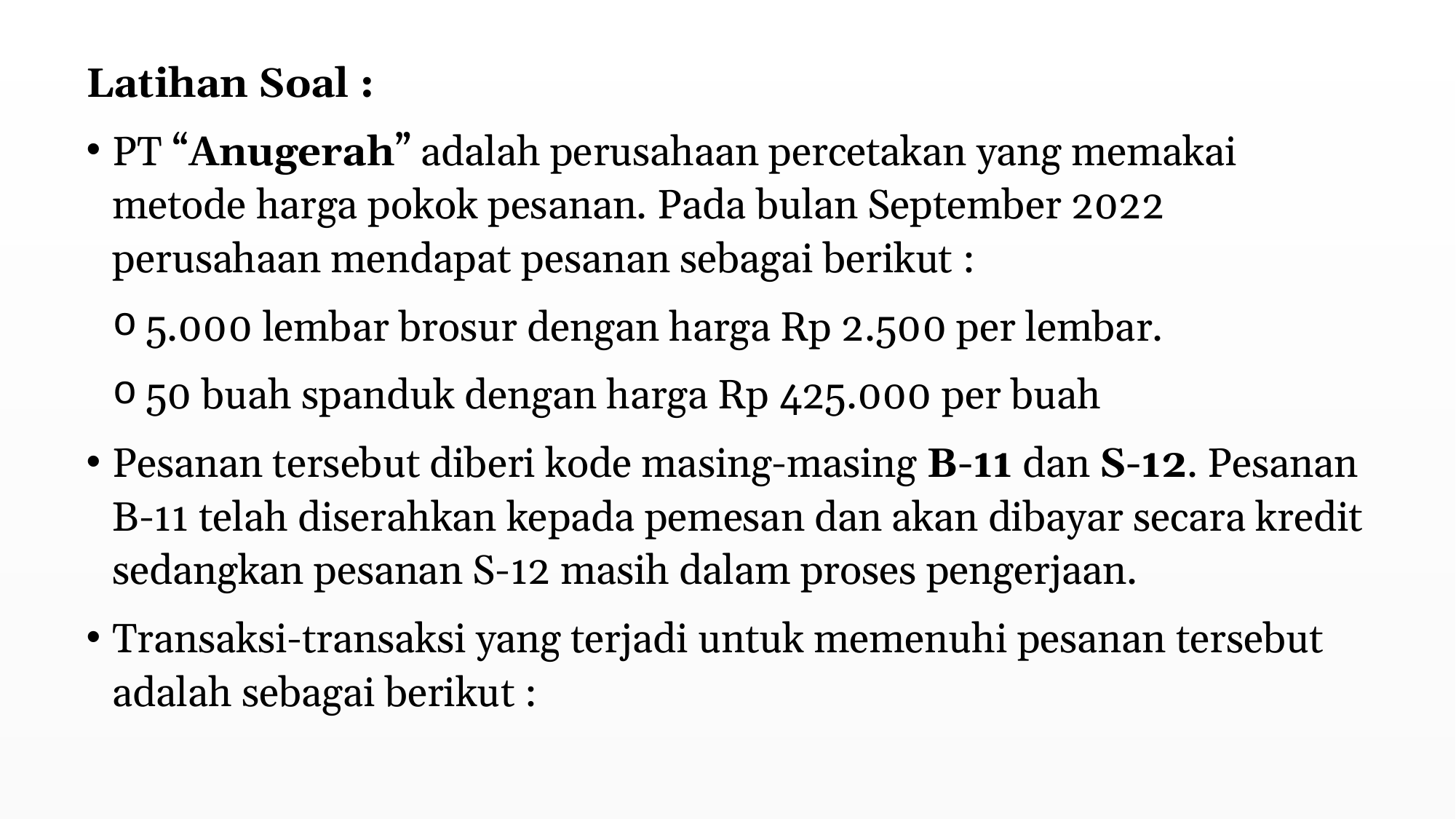

Latihan Soal :
PT “Anugerah” adalah perusahaan percetakan yang memakai metode harga pokok pesanan. Pada bulan September 2022 perusahaan mendapat pesanan sebagai berikut :
5.000 lembar brosur dengan harga Rp 2.500 per lembar.
50 buah spanduk dengan harga Rp 425.000 per buah
Pesanan tersebut diberi kode masing-masing B-11 dan S-12. Pesanan B-11 telah diserahkan kepada pemesan dan akan dibayar secara kredit sedangkan pesanan S-12 masih dalam proses pengerjaan.
Transaksi-transaksi yang terjadi untuk memenuhi pesanan tersebut adalah sebagai berikut :